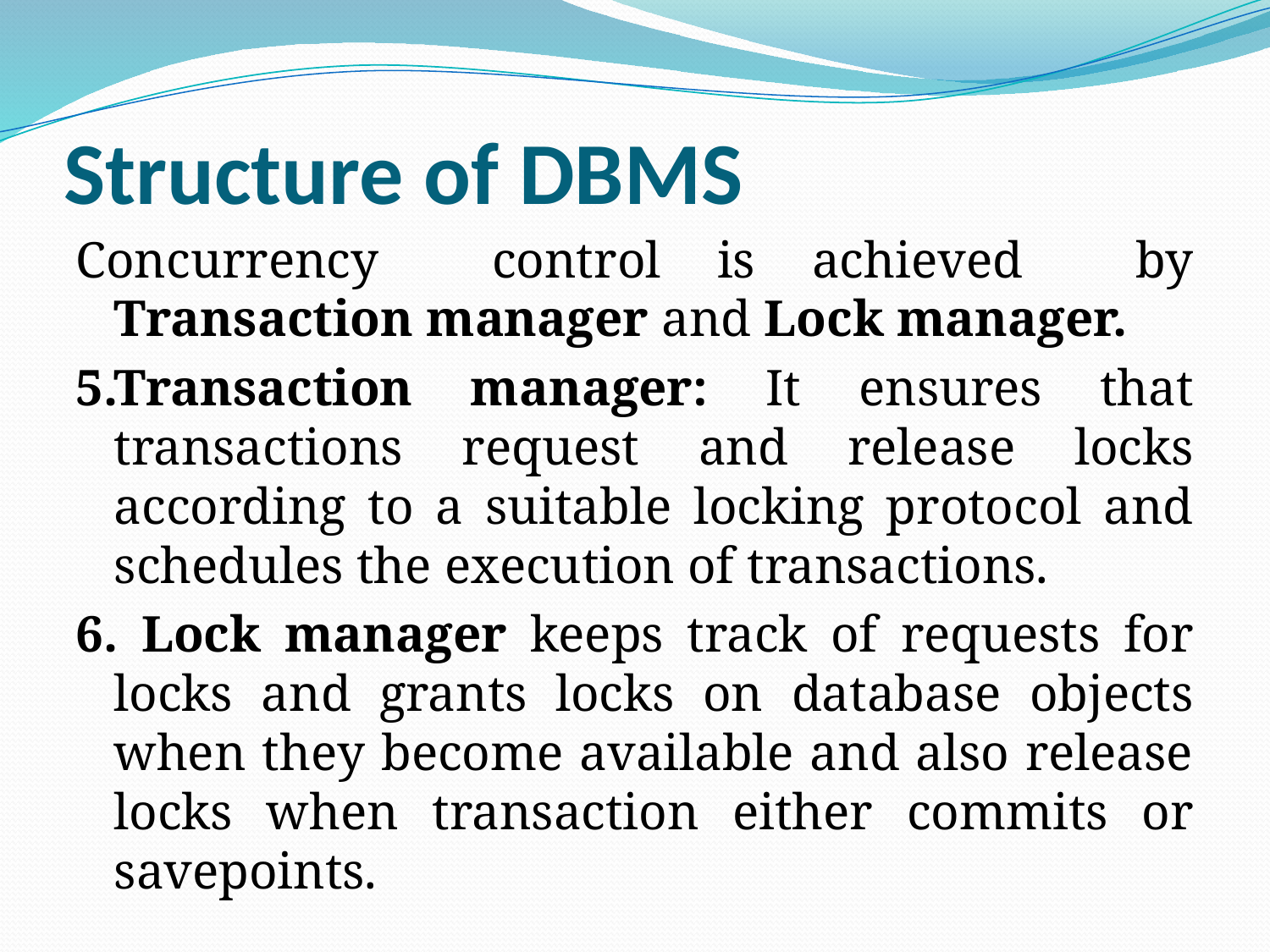

# Structure of DBMS
Concurrency  control is achieved  by Transaction manager and Lock manager.
5.Transaction manager: It ensures that transactions request and release locks according to a suitable locking protocol and schedules the execution of transactions.
6. Lock manager keeps track of requests for locks and grants locks on database objects when they become available and also release locks when transaction either commits or savepoints.